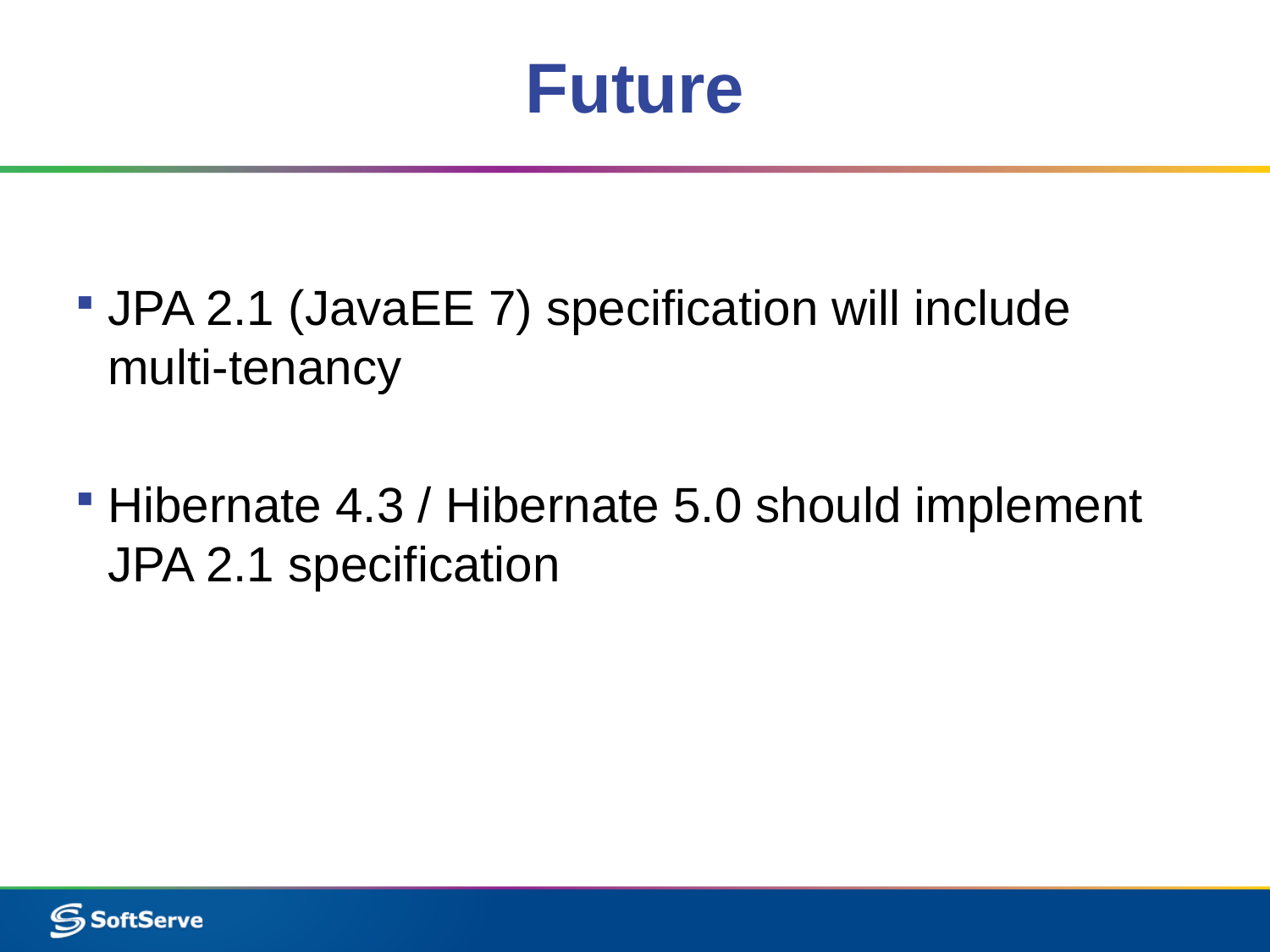

# Future

JPA 2.1 (JavaEE 7) specification will include multi-tenancy

Hibernate 4.3 / Hibernate 5.0 should implement JPA 2.1 specification